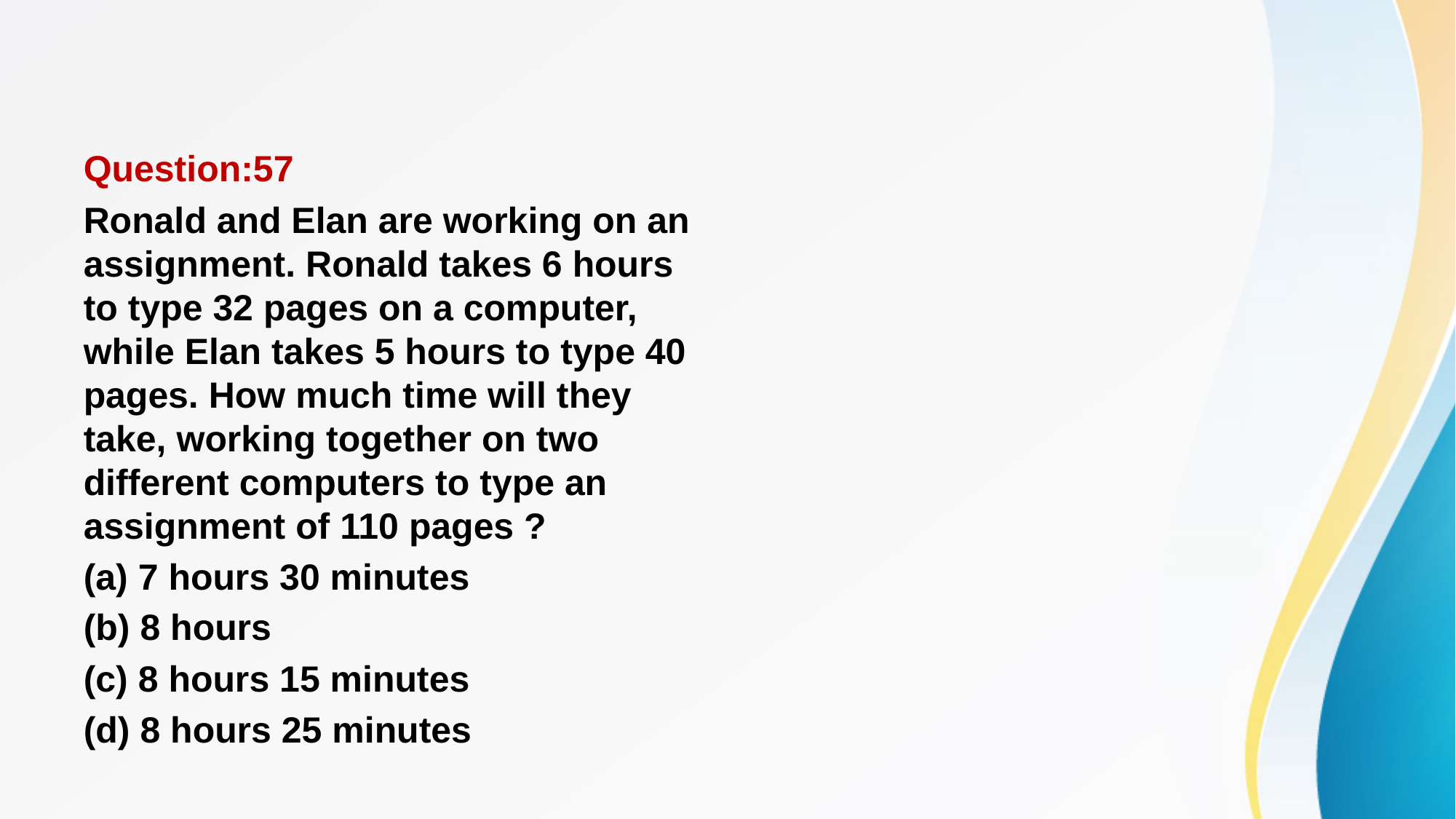

#
Question:57
Ronald and Elan are working on an assignment. Ronald takes 6 hours to type 32 pages on a computer, while Elan takes 5 hours to type 40 pages. How much time will they take, working together on two different computers to type an assignment of 110 pages ?
(a) 7 hours 30 minutes
(b) 8 hours
(c) 8 hours 15 minutes
(d) 8 hours 25 minutes